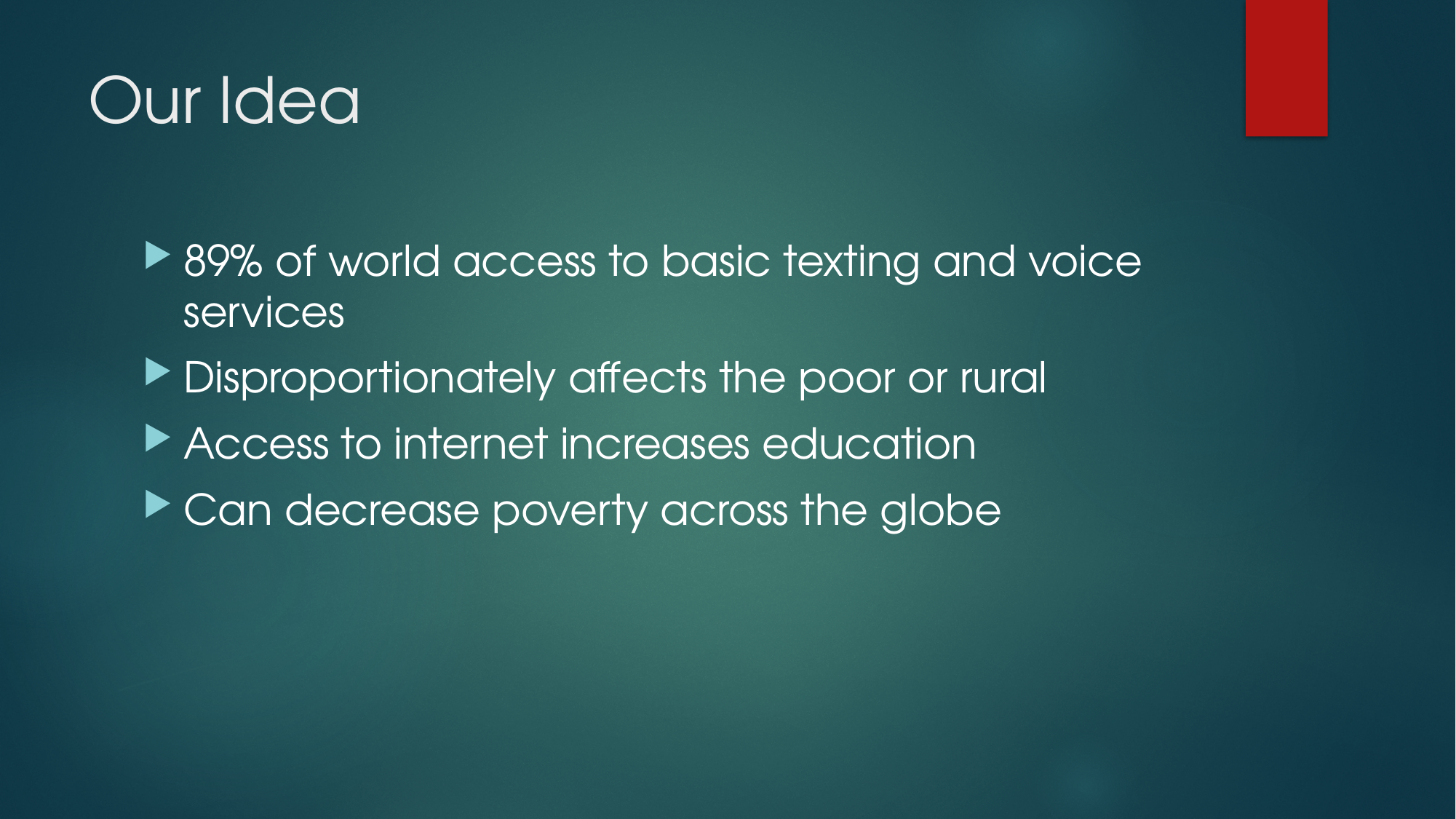

# Our Idea
89% of world access to basic texting and voice services
Disproportionately affects the poor or rural
Access to internet increases education
Can decrease poverty across the globe